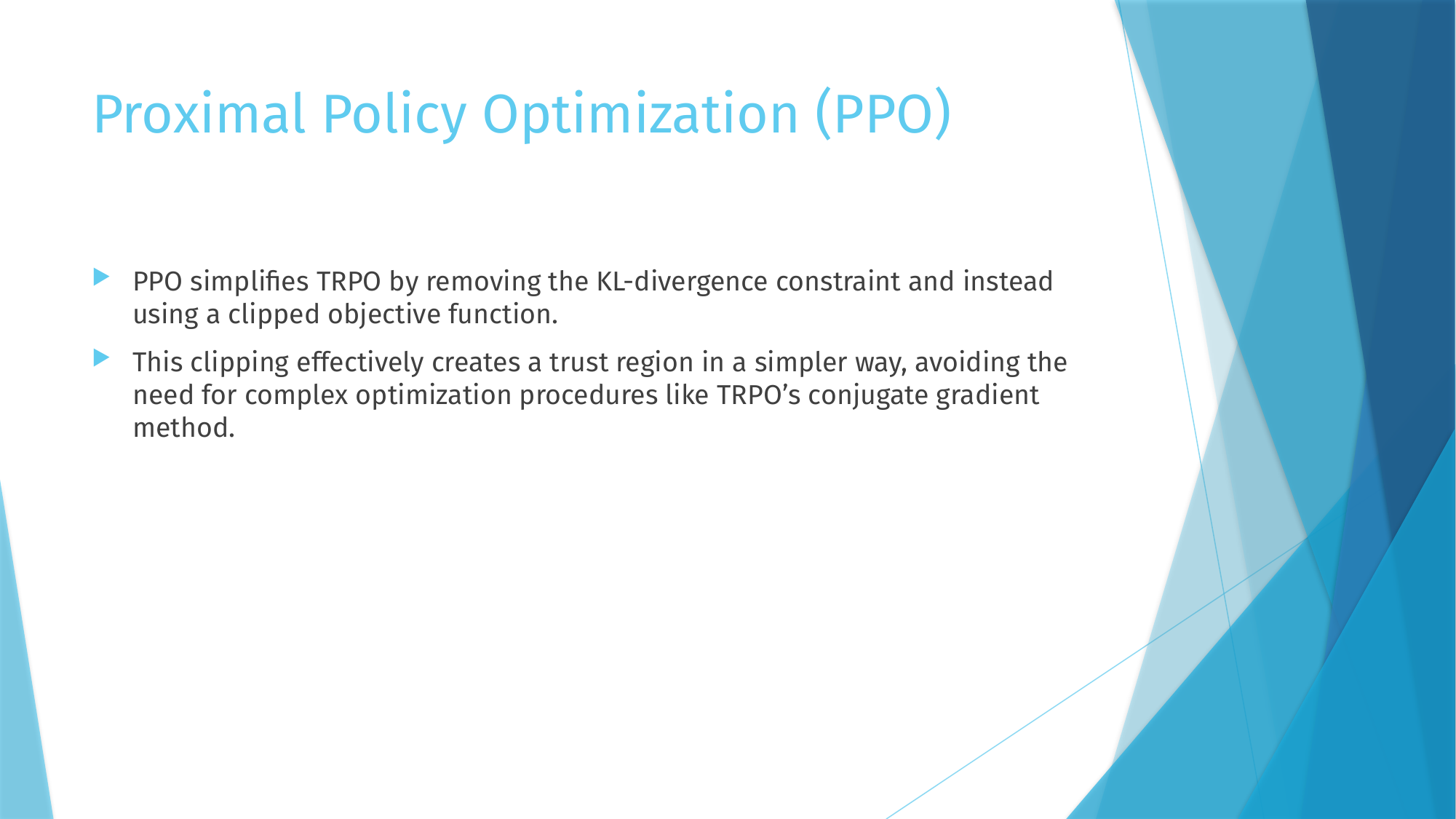

# Proximal Policy Optimization (PPO)
PPO simplifies TRPO by removing the KL-divergence constraint and instead using a clipped objective function.
This clipping effectively creates a trust region in a simpler way, avoiding the need for complex optimization procedures like TRPO’s conjugate gradient method.